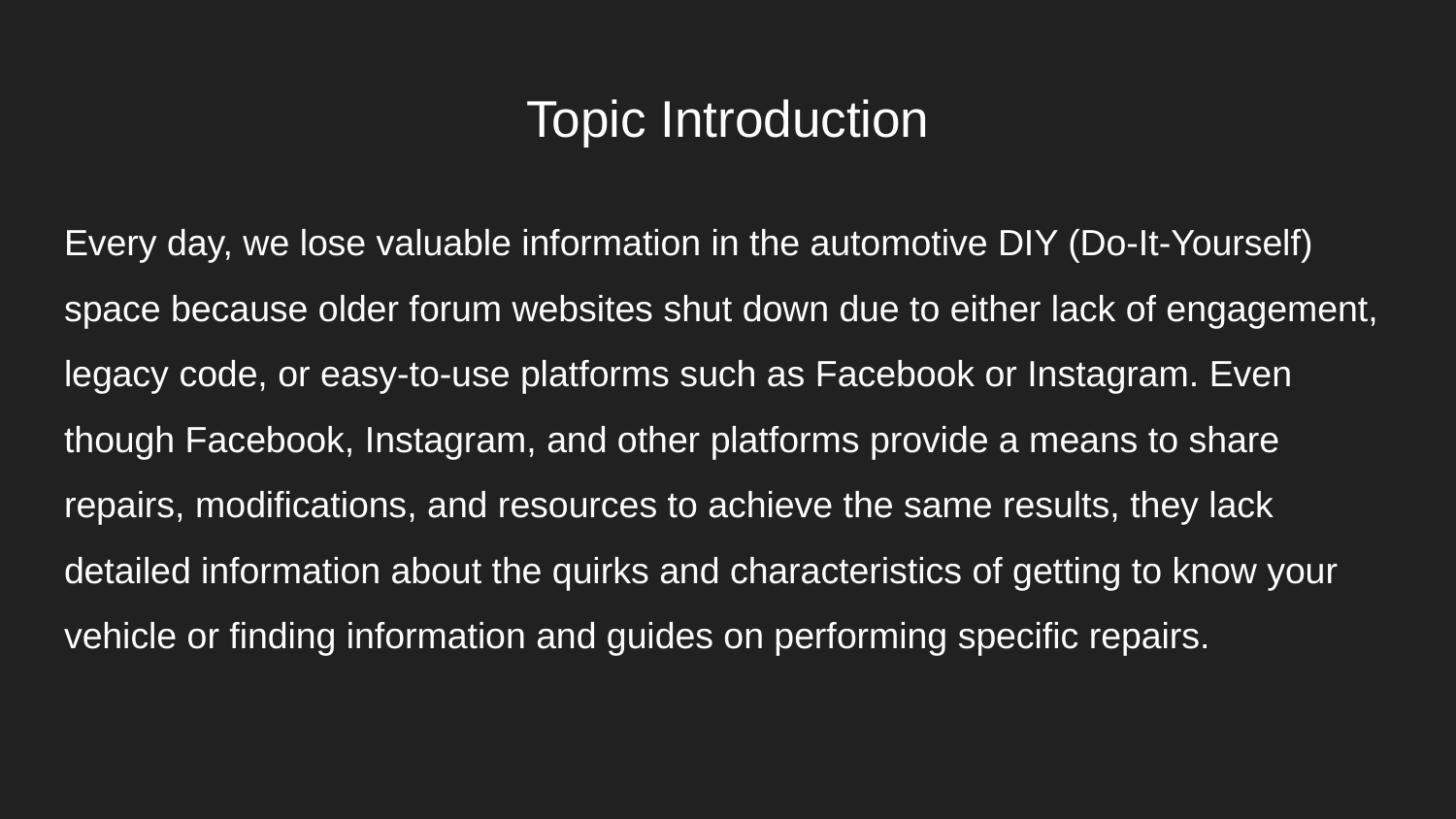

# Topic Introduction
Every day, we lose valuable information in the automotive DIY (Do-It-Yourself) space because older forum websites shut down due to either lack of engagement, legacy code, or easy-to-use platforms such as Facebook or Instagram. Even though Facebook, Instagram, and other platforms provide a means to share repairs, modifications, and resources to achieve the same results, they lack detailed information about the quirks and characteristics of getting to know your vehicle or finding information and guides on performing specific repairs.